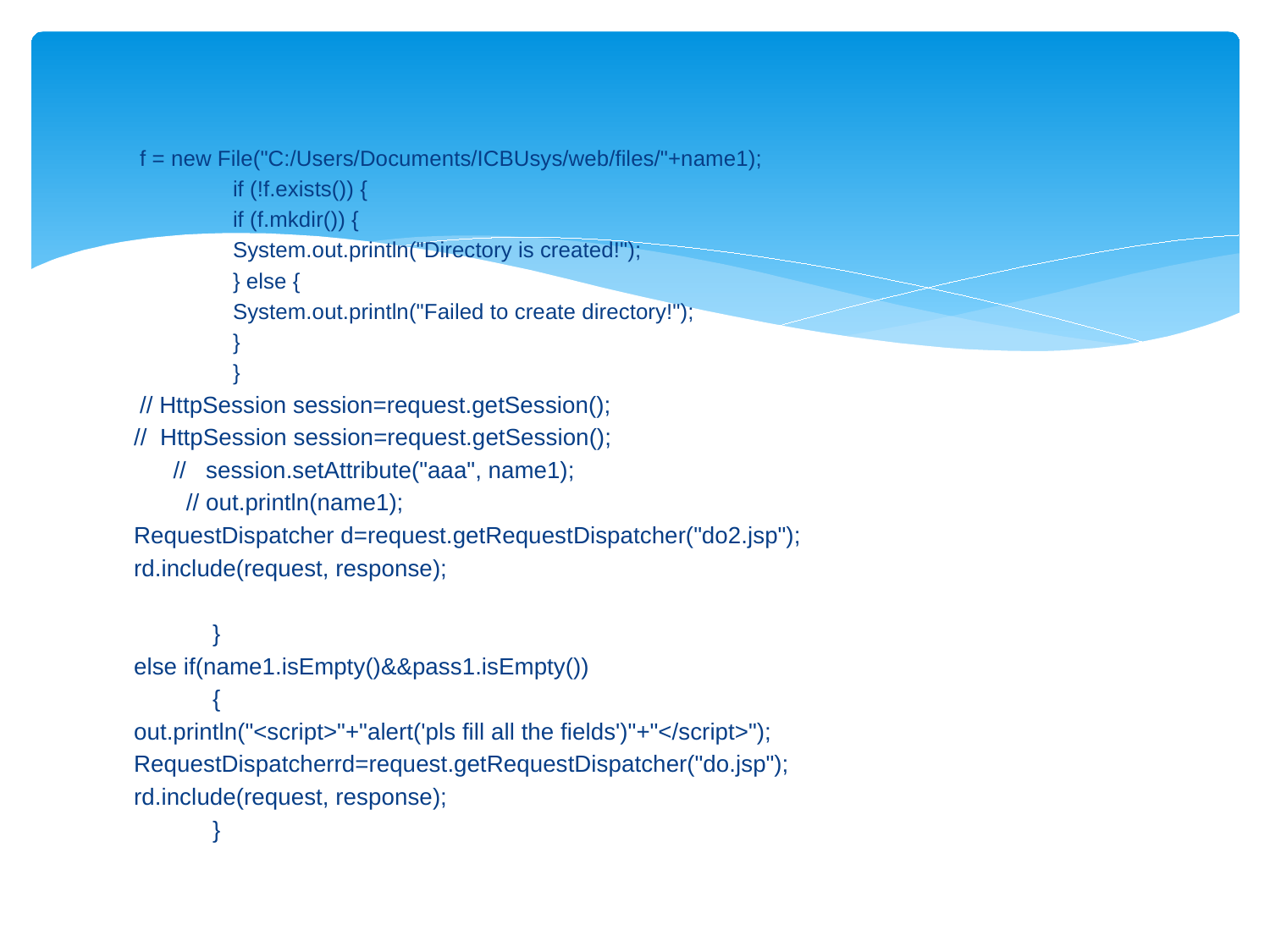

#
 f = new File("C:/Users/Documents/ICBUsys/web/files/"+name1);
	if (!f.exists()) {
		if (f.mkdir()) {
			System.out.println("Directory is created!");
		} else {
			System.out.println("Failed to create directory!");
		}
	}
 // HttpSession session=request.getSession();
//  HttpSession session=request.getSession();
      //   session.setAttribute("aaa", name1);
        // out.println(name1);
RequestDispatcher d=request.getRequestDispatcher("do2.jsp");
rd.include(request, response);

            }
else if(name1.isEmpty()&&pass1.isEmpty())
            {
out.println("<script>"+"alert('pls fill all the fields')"+"</script>");
RequestDispatcherrd=request.getRequestDispatcher("do.jsp");
rd.include(request, response);
            }